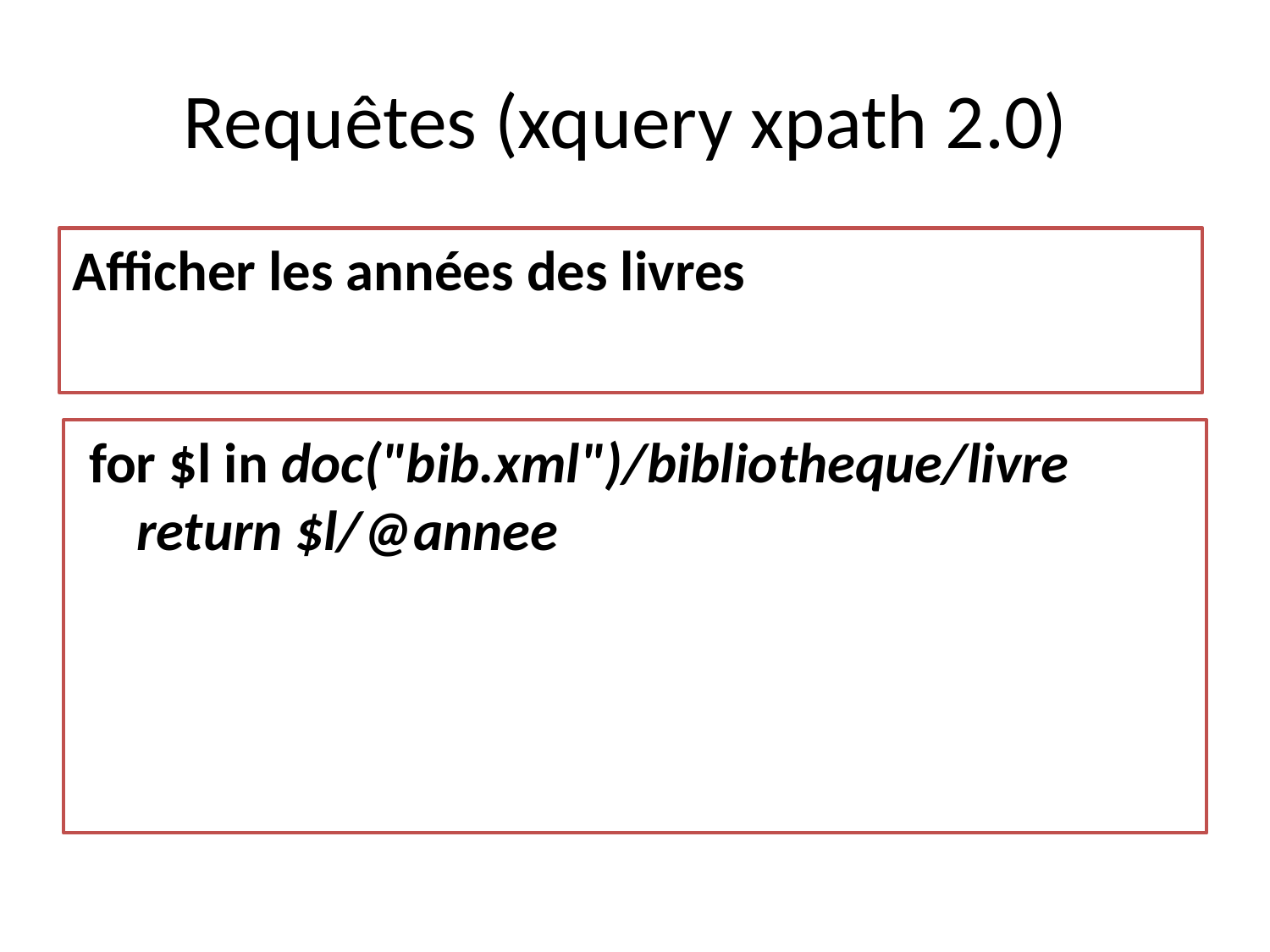

# Requêtes (xquery xpath 2.0)
Afficher les années des livres

 for $l in doc("bib.xml")/bibliotheque/livre
 return $l/@annee